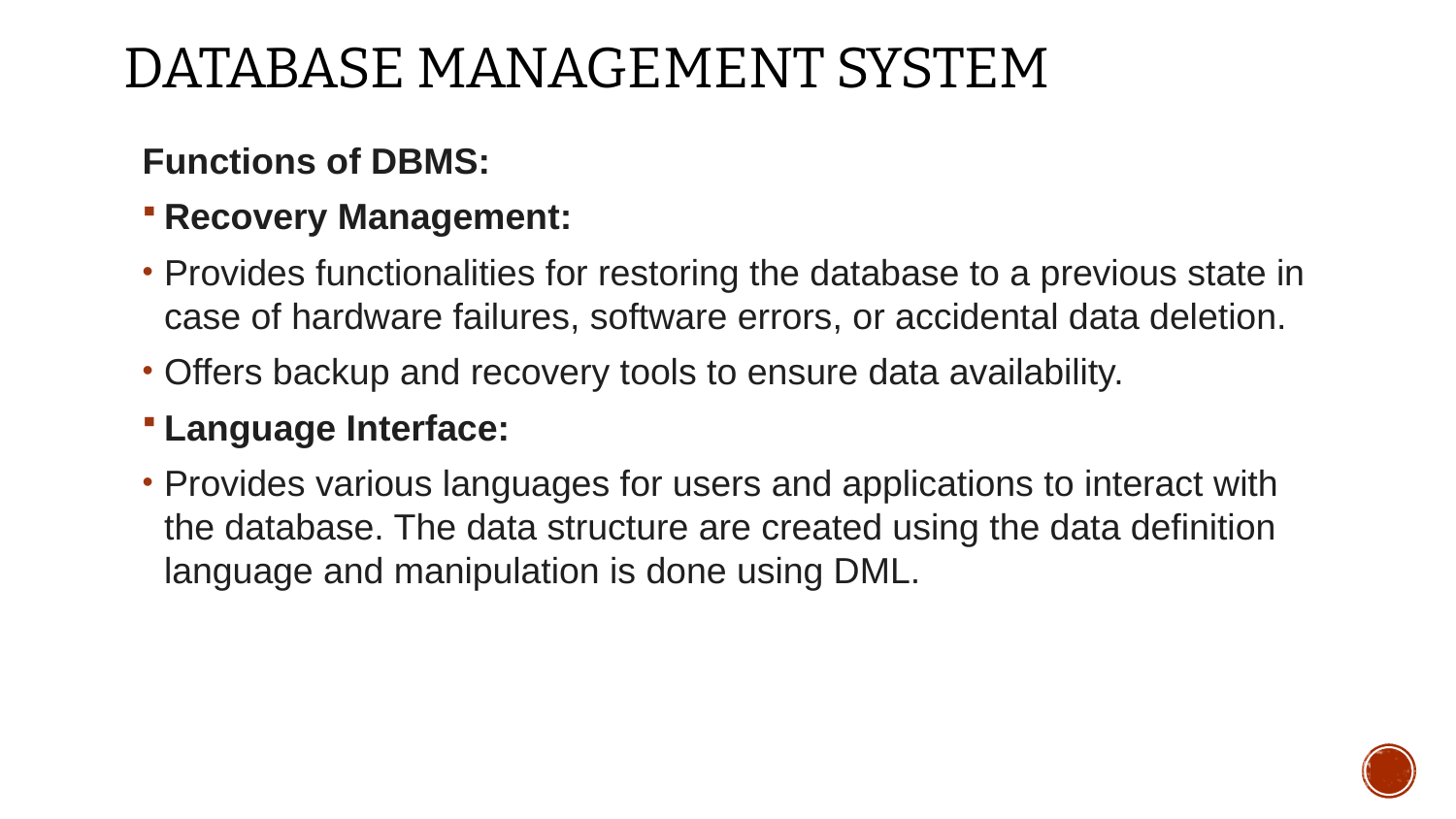

# Database Management System
Functions of DBMS:
Recovery Management:
Provides functionalities for restoring the database to a previous state in case of hardware failures, software errors, or accidental data deletion.
Offers backup and recovery tools to ensure data availability.
Language Interface:
Provides various languages for users and applications to interact with the database. The data structure are created using the data definition language and manipulation is done using DML.